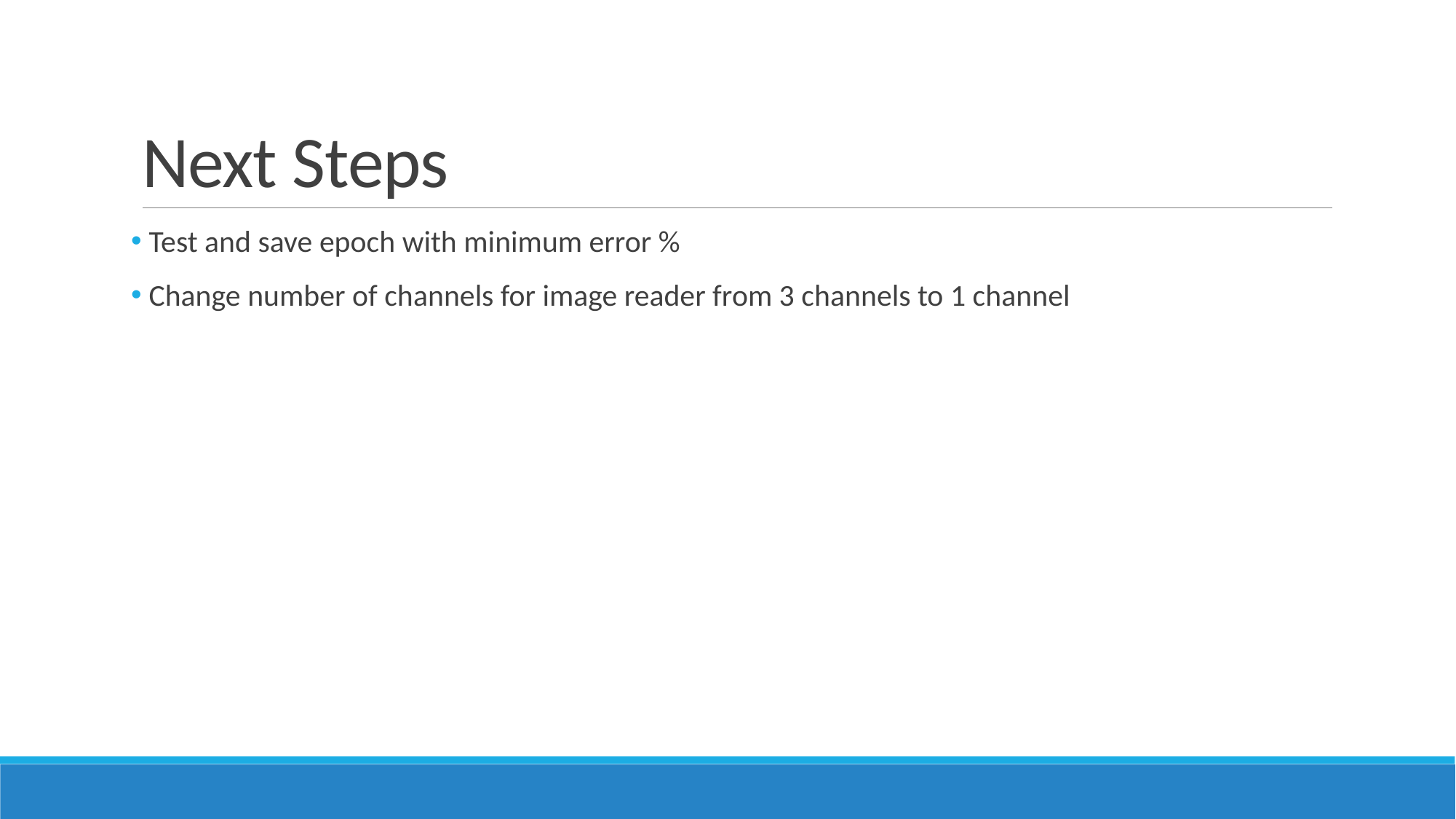

# Next Steps
 Test and save epoch with minimum error %
 Change number of channels for image reader from 3 channels to 1 channel